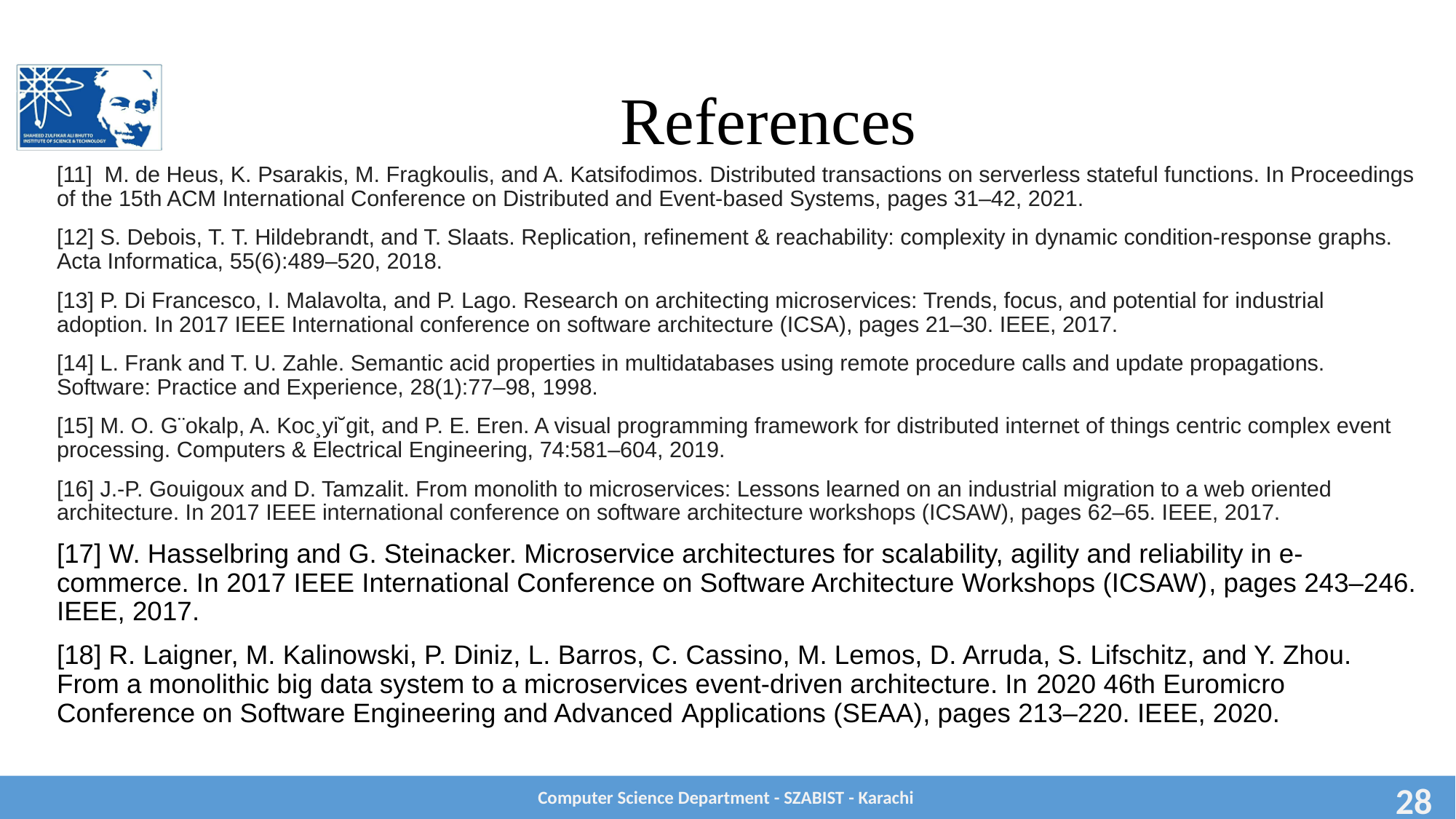

# References
[11]  M. de Heus, K. Psarakis, M. Fragkoulis, and A. Katsifodimos. Distributed transactions on serverless stateful functions. In Proceedings of the 15th ACM International Conference on Distributed and Event-based Systems, pages 31–42, 2021.
[12] S. Debois, T. T. Hildebrandt, and T. Slaats. Replication, refinement & reachability: complexity in dynamic condition-response graphs. Acta Informatica, 55(6):489–520, 2018.
[13] P. Di Francesco, I. Malavolta, and P. Lago. Research on architecting microservices: Trends, focus, and potential for industrial adoption. In 2017 IEEE International conference on software architecture (ICSA), pages 21–30. IEEE, 2017.
[14] L. Frank and T. U. Zahle. Semantic acid properties in multidatabases using remote procedure calls and update propagations. Software: Practice and Experience, 28(1):77–98, 1998.
[15] M. O. G¨okalp, A. Koc¸yi˘git, and P. E. Eren. A visual programming framework for distributed internet of things centric complex event processing. Computers & Electrical Engineering, 74:581–604, 2019.
[16] J.-P. Gouigoux and D. Tamzalit. From monolith to microservices: Lessons learned on an industrial migration to a web oriented architecture. In 2017 IEEE international conference on software architecture workshops (ICSAW), pages 62–65. IEEE, 2017.
[17] W. Hasselbring and G. Steinacker. Microservice architectures for scalability, agility and reliability in e-commerce. In 2017 IEEE International Conference on Software Architecture Workshops (ICSAW), pages 243–246. IEEE, 2017.
[18] R. Laigner, M. Kalinowski, P. Diniz, L. Barros, C. Cassino, M. Lemos, D. Arruda, S. Lifschitz, and Y. Zhou. From a monolithic big data system to a microservices event-driven architecture. In 2020 46th Euromicro Conference on Software Engineering and Advanced Applications (SEAA), pages 213–220. IEEE, 2020.

Computer Science Department - SZABIST - Karachi
28